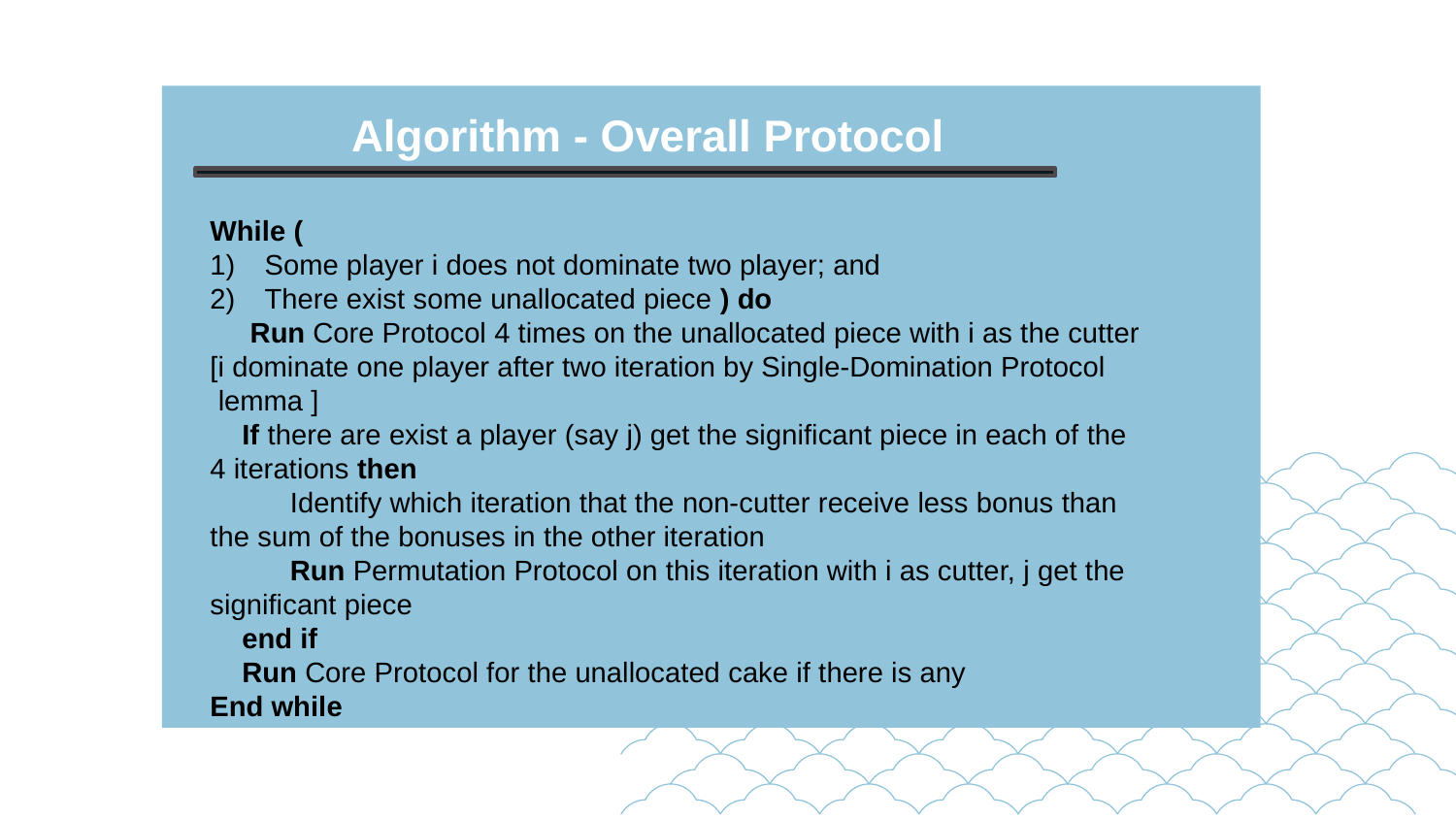

Algorithm - Overall Protocol

While (
Some player i does not dominate two player; and
There exist some unallocated piece ) do
     Run Core Protocol 4 times on the unallocated piece with i as the cutter [i dominate one player after two iteration by Single-Domination Protocol
 lemma ]
    If there are exist a player (say j) get the significant piece in each of the 4 iterations then
          Identify which iteration that the non-cutter receive less bonus than the sum of the bonuses in the other iteration
          Run Permutation Protocol on this iteration with i as cutter, j get the significant piece
    end if
    Run Core Protocol for the unallocated cake if there is any
End while